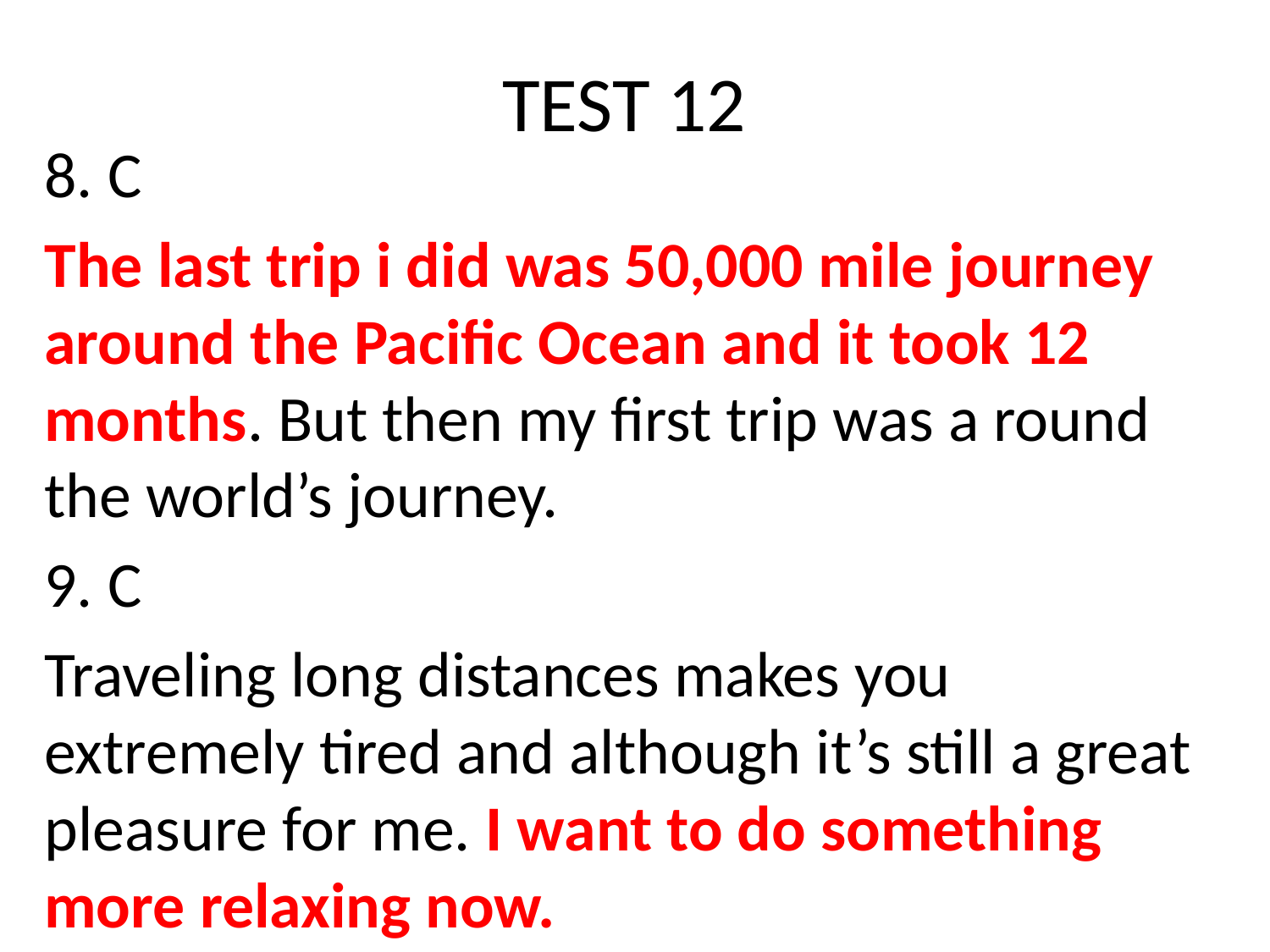

# TEST 12
8. C
The last trip i did was 50,000 mile journey around the Pacific Ocean and it took 12 months. But then my first trip was a round the world’s journey.
9. C
Traveling long distances makes you extremely tired and although it’s still a great pleasure for me. I want to do something more relaxing now.